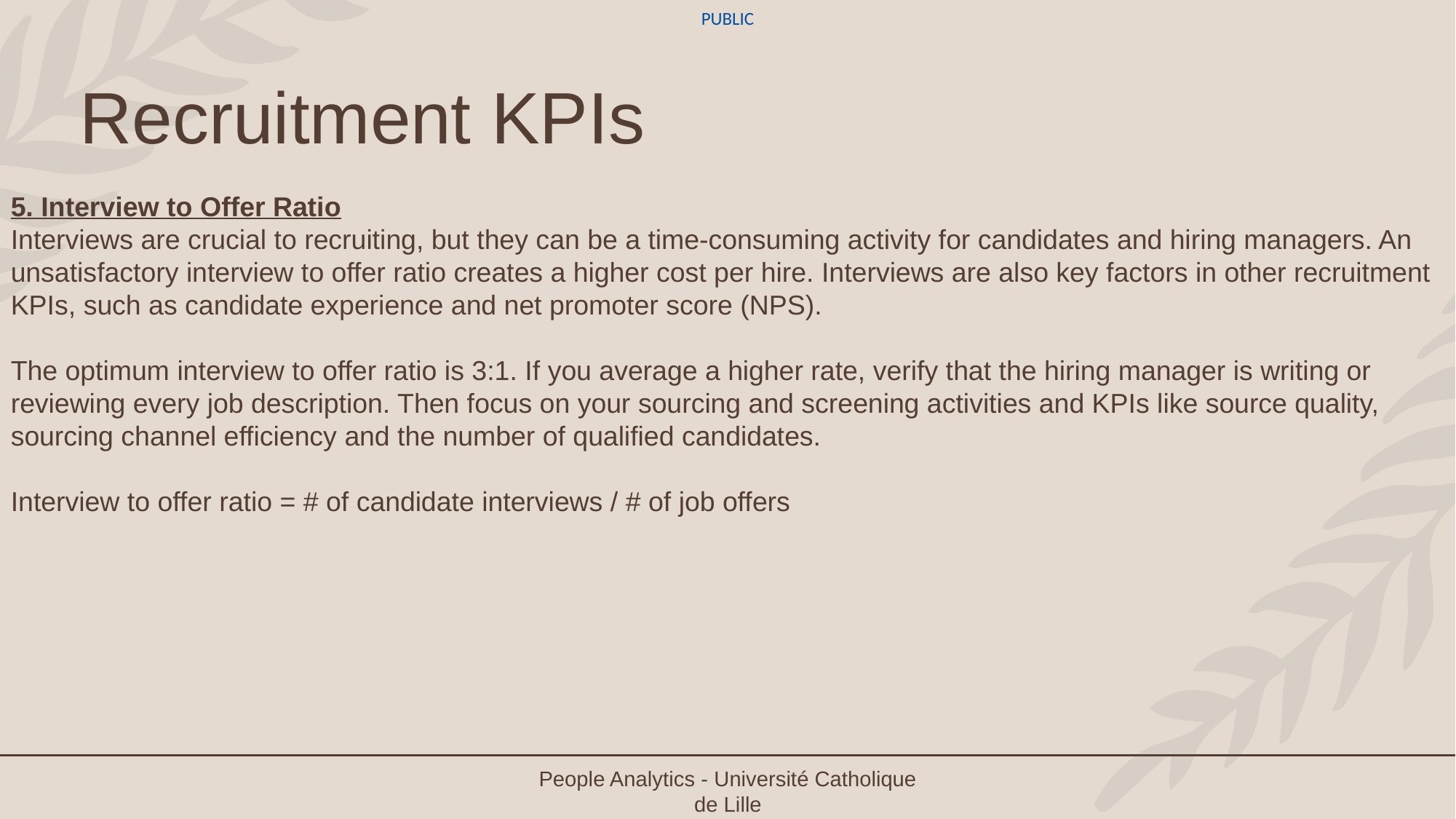

# Recruitment KPIs
5. Interview to Offer Ratio
Interviews are crucial to recruiting, but they can be a time-consuming activity for candidates and hiring managers. An unsatisfactory interview to offer ratio creates a higher cost per hire. Interviews are also key factors in other recruitment KPIs, such as candidate experience and net promoter score (NPS).

The optimum interview to offer ratio is 3:1. If you average a higher rate, verify that the hiring manager is writing or reviewing every job description. Then focus on your sourcing and screening activities and KPIs like source quality, sourcing channel efficiency and the number of qualified candidates.

Interview to offer ratio = # of candidate interviews / # of job offers
People Analytics - Université Catholique de Lille